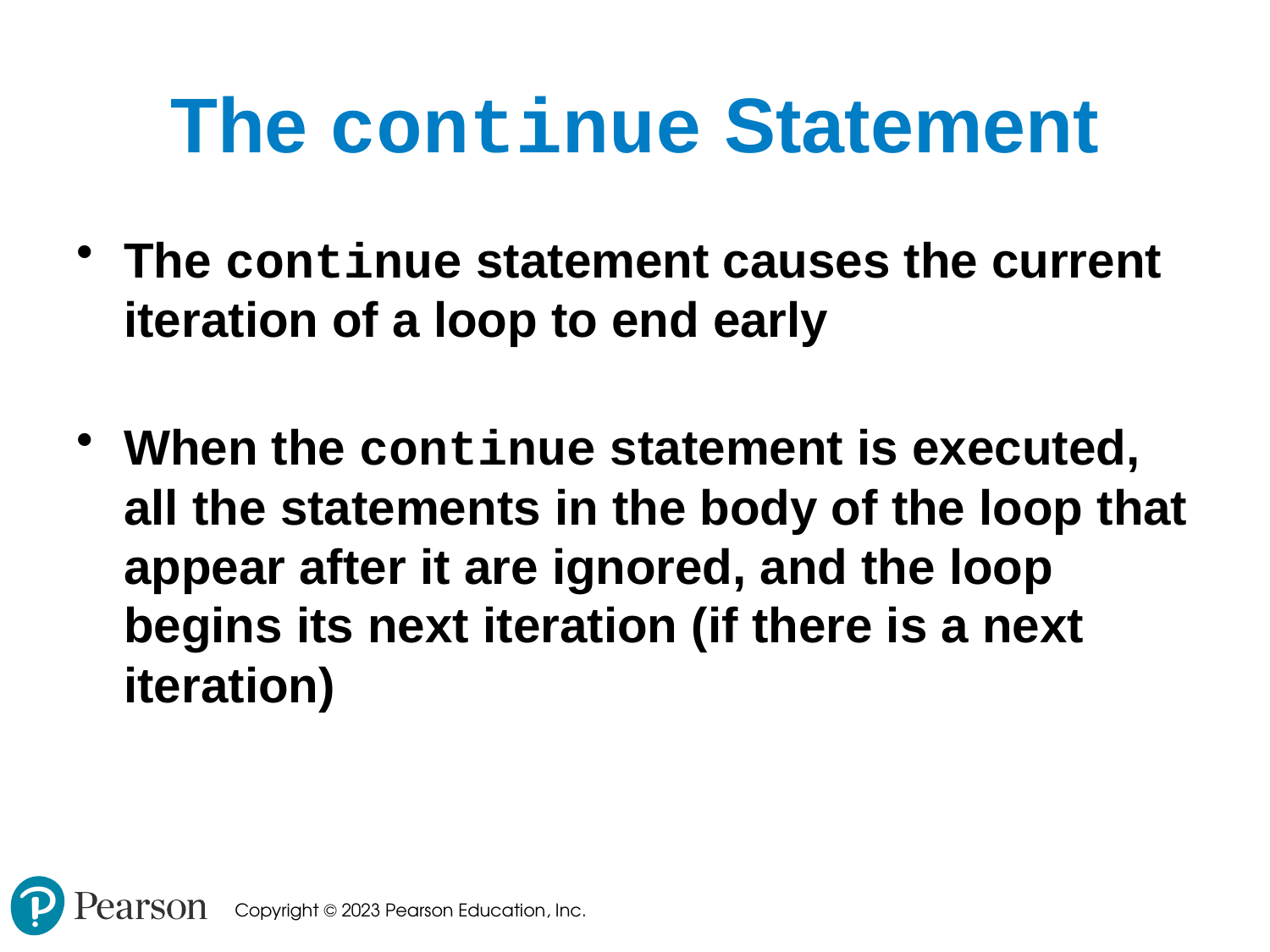

# The continue Statement
The continue statement causes the current iteration of a loop to end early
When the continue statement is executed, all the statements in the body of the loop that appear after it are ignored, and the loop begins its next iteration (if there is a next iteration)